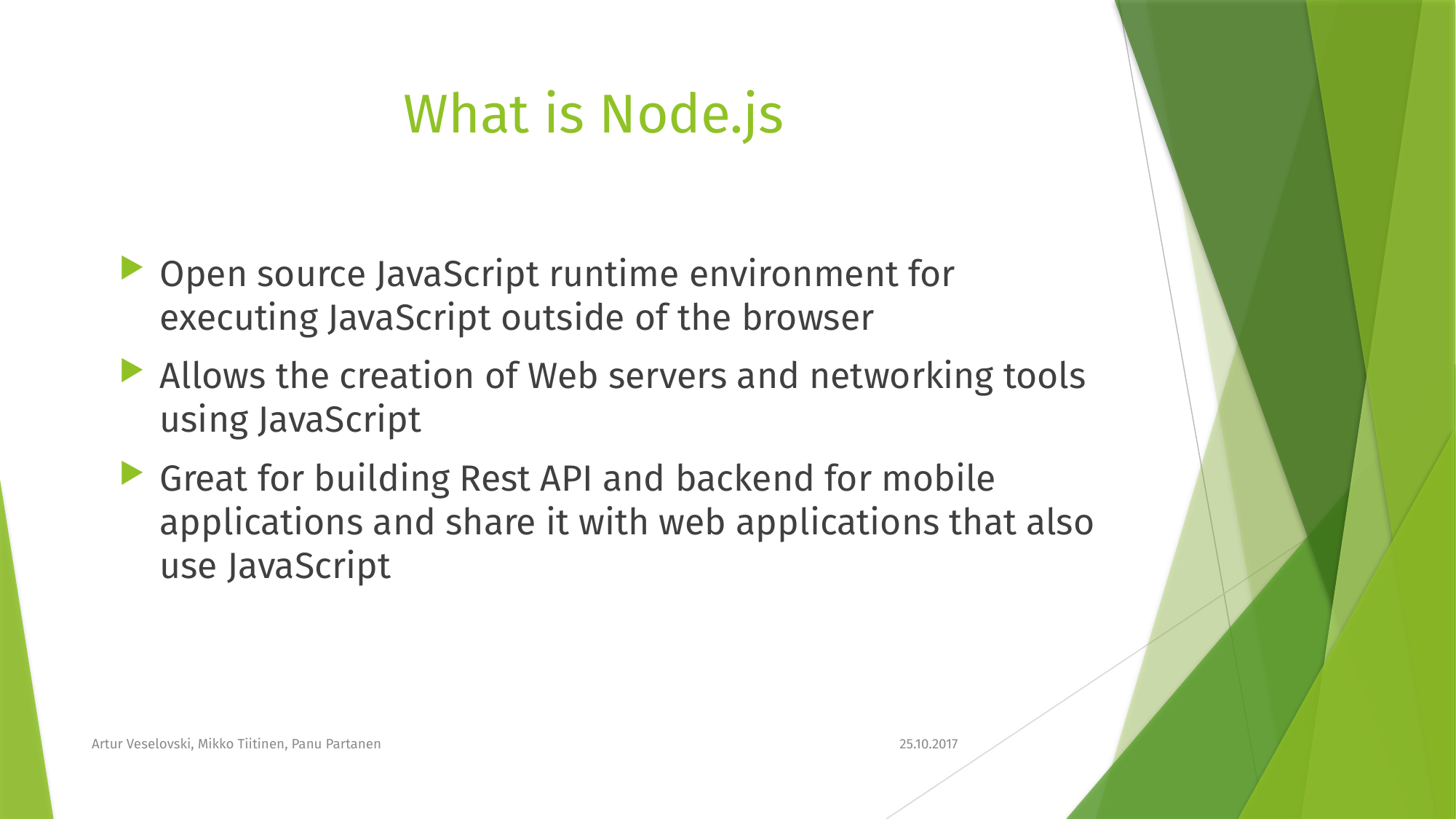

# What is Node.js
Open source JavaScript runtime environment for executing JavaScript outside of the browser
Allows the creation of Web servers and networking tools using JavaScript
Great for building Rest API and backend for mobile applications and share it with web applications that also use JavaScript
Artur Veselovski, Mikko Tiitinen, Panu Partanen
25.10.2017